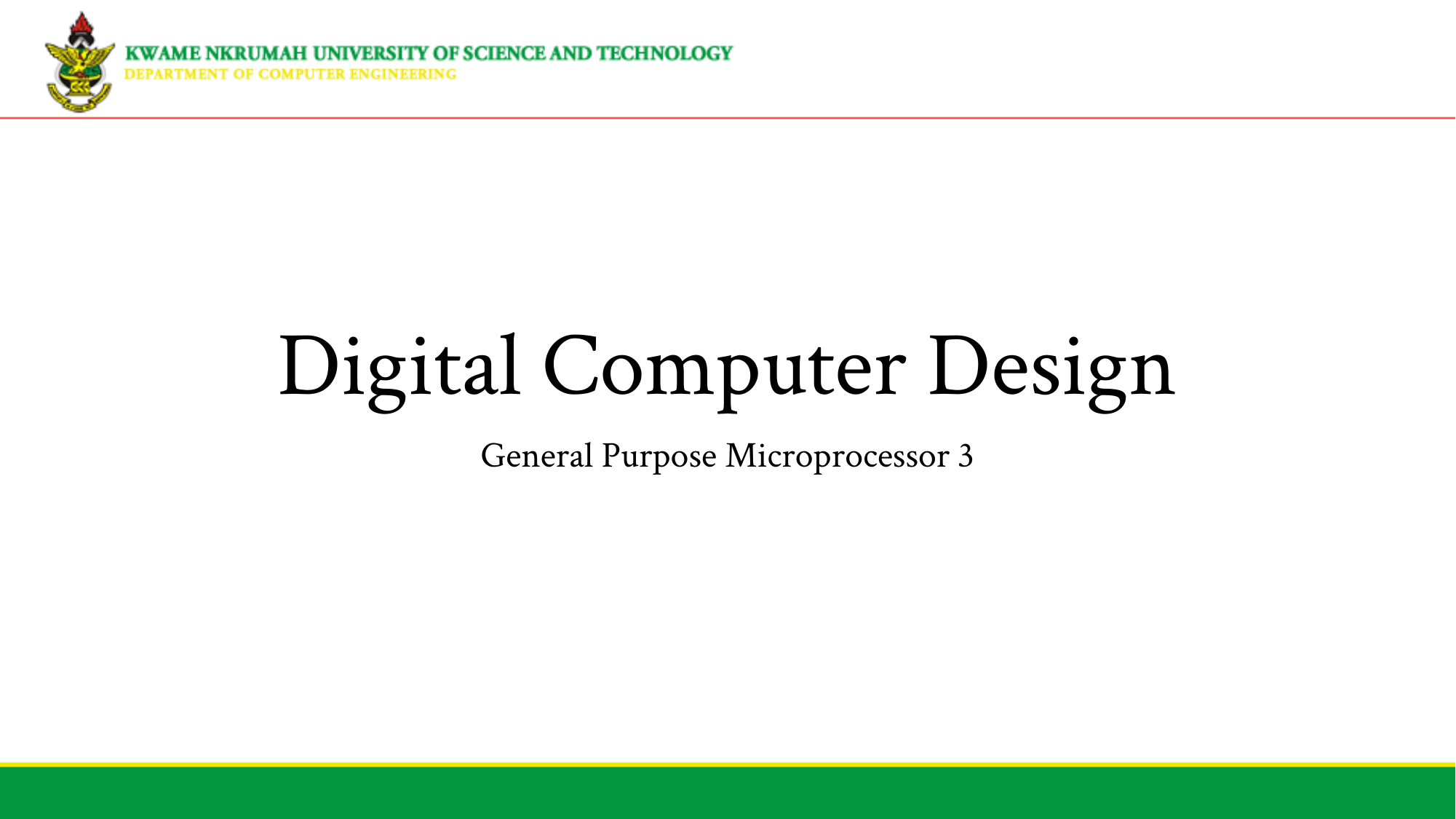

# Digital Computer Design
General Purpose Microprocessor 3